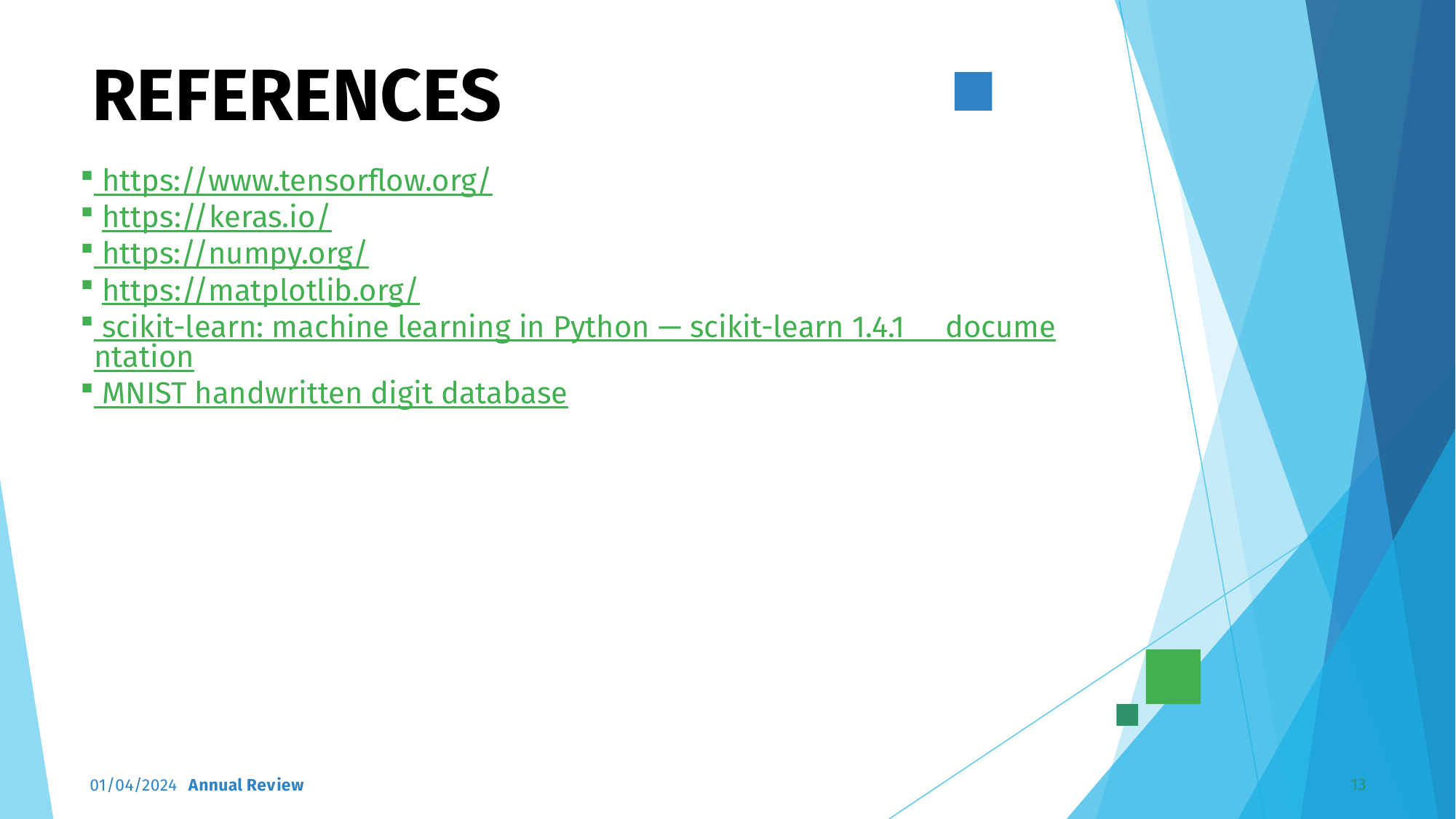

# REFERENCES

 https://www.tensorflow.org/
 https://keras.io/
 https://numpy.org/
 https://matplotlib.org/
 scikit-learn: machine learning in Python — scikit-learn 1.4.1     documentation
 MNIST handwritten digit database

13
01/04/2024  Annual Review